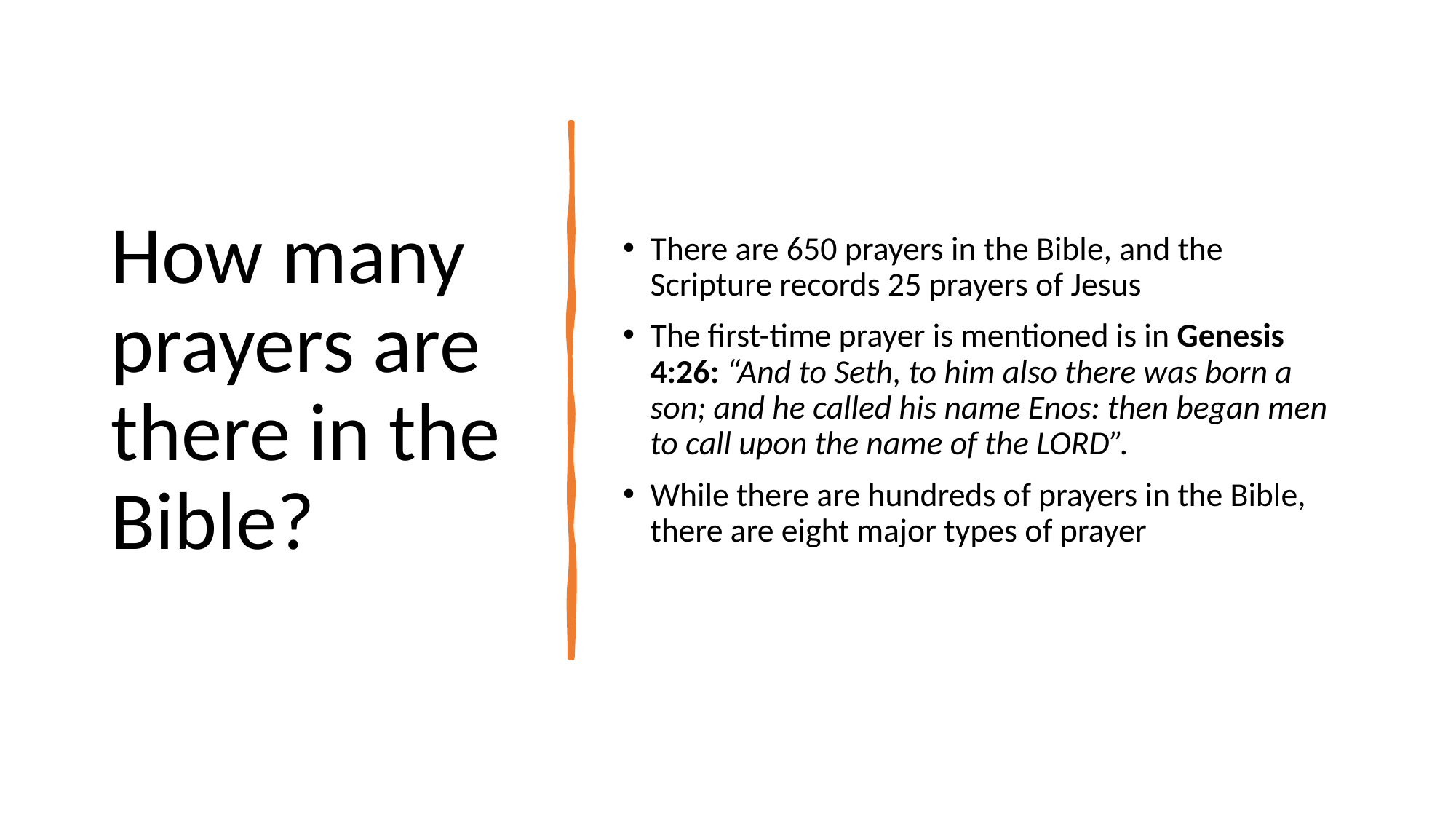

# How many prayers are there in the Bible?
There are 650 prayers in the Bible, and the Scripture records 25 prayers of Jesus
The first-time prayer is mentioned is in Genesis 4:26: “And to Seth, to him also there was born a son; and he called his name Enos: then began men to call upon the name of the LORD”.
While there are hundreds of prayers in the Bible, there are eight major types of prayer